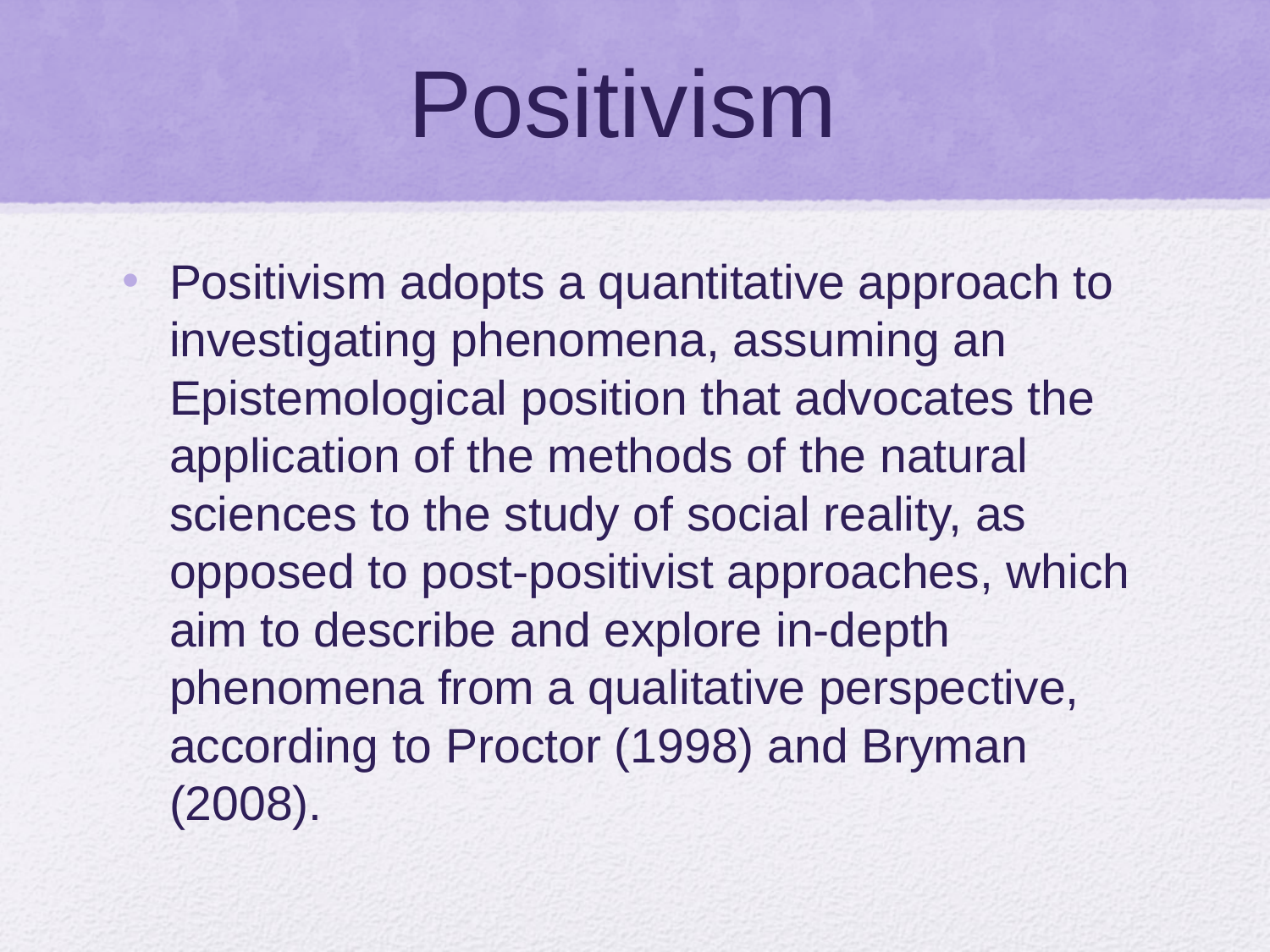

# Positivism
Positivism adopts a quantitative approach to investigating phenomena, assuming an Epistemological position that advocates the application of the methods of the natural sciences to the study of social reality, as opposed to post-positivist approaches, which aim to describe and explore in-depth phenomena from a qualitative perspective, according to Proctor (1998) and Bryman (2008).